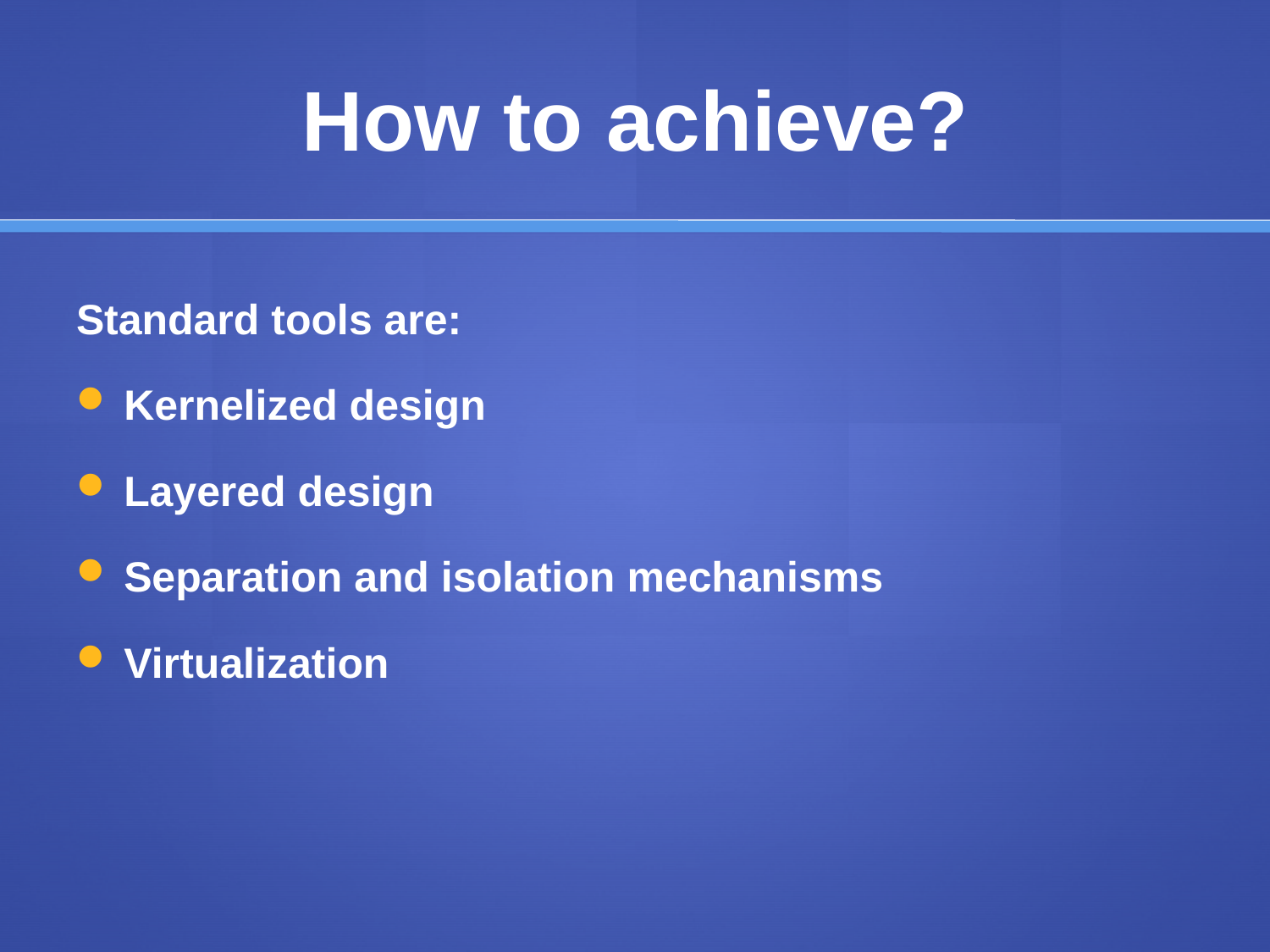

# How to achieve?
Standard tools are:
Kernelized design
Layered design
Separation and isolation mechanisms
Virtualization